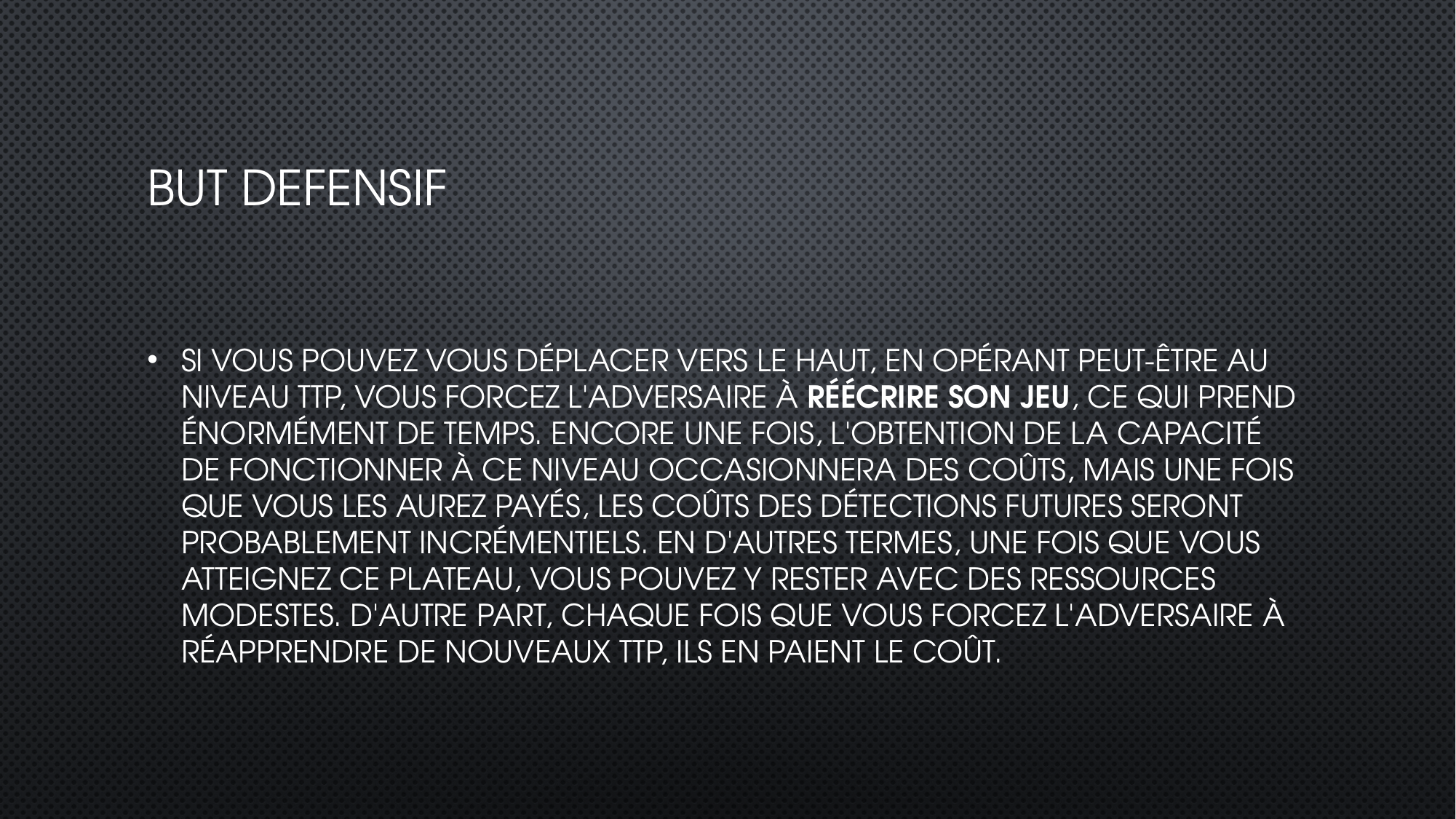

# But defensif
Si vous pouvez vous déplacer vers le haut, en opérant peut-être au niveau TTP, vous forcez l'adversaire à réécrire son jeu, ce qui prend énormément de temps. Encore une fois, l'obtention de la capacité de fonctionner à ce niveau occasionnera des coûts, mais une fois que vous les aurez payés, les coûts des détections futures seront probablement incrémentiels. En d'autres termes, une fois que vous atteignez ce plateau, vous pouvez y rester avec des ressources modestes. D'autre part, chaque fois que vous forcez l'adversaire à réapprendre de nouveaux TTP, ils en paient le coût.